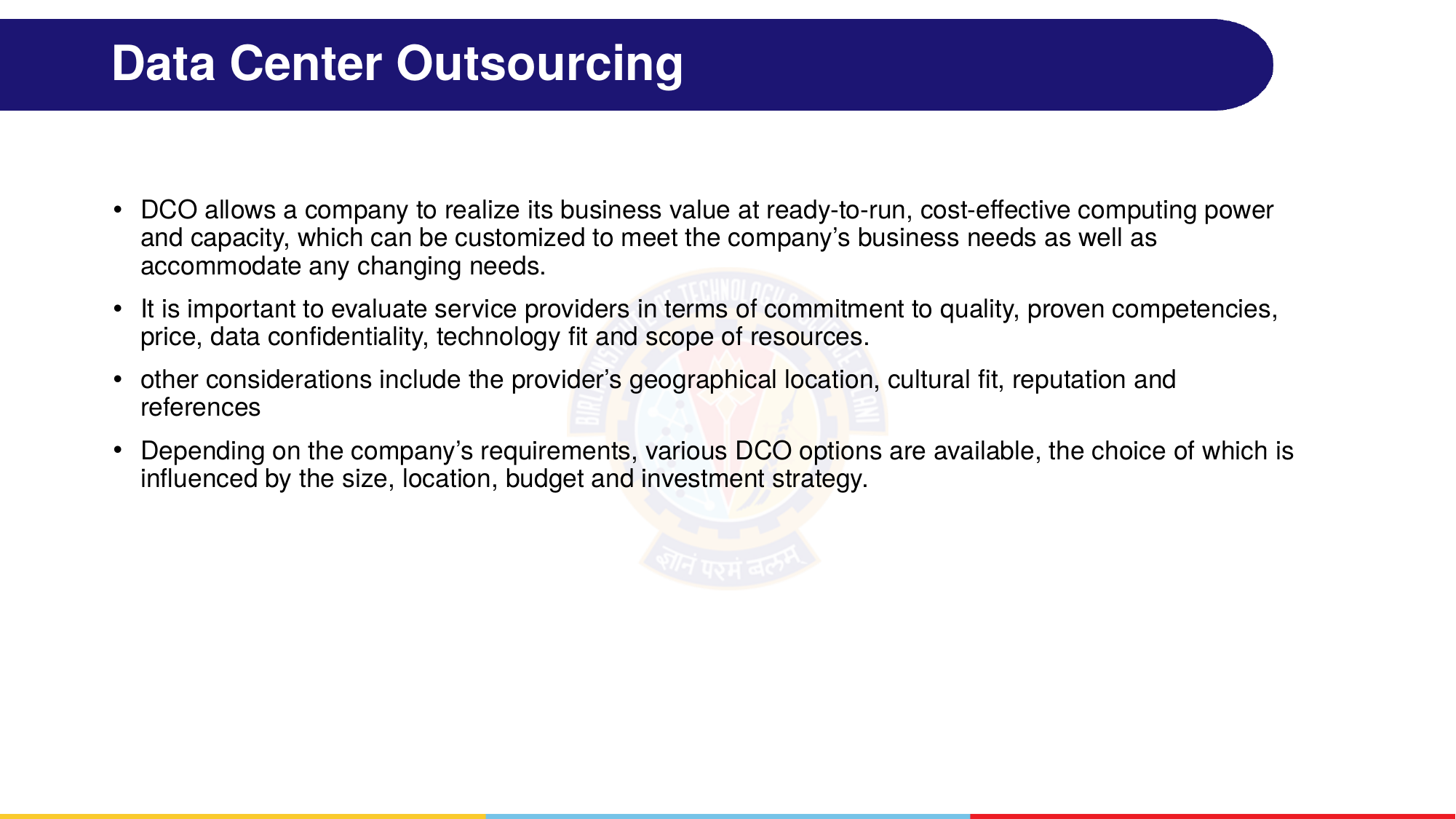

# Data Center Outsourcing
DCO allows a company to realize its business value at ready-to-run, cost-effective computing power and capacity, which can be customized to meet the company’s business needs as well as accommodate any changing needs.
It is important to evaluate service providers in terms of commitment to quality, proven competencies, price, data confidentiality, technology fit and scope of resources.
other considerations include the provider’s geographical location, cultural fit, reputation and references
Depending on the company’s requirements, various DCO options are available, the choice of which is influenced by the size, location, budget and investment strategy.